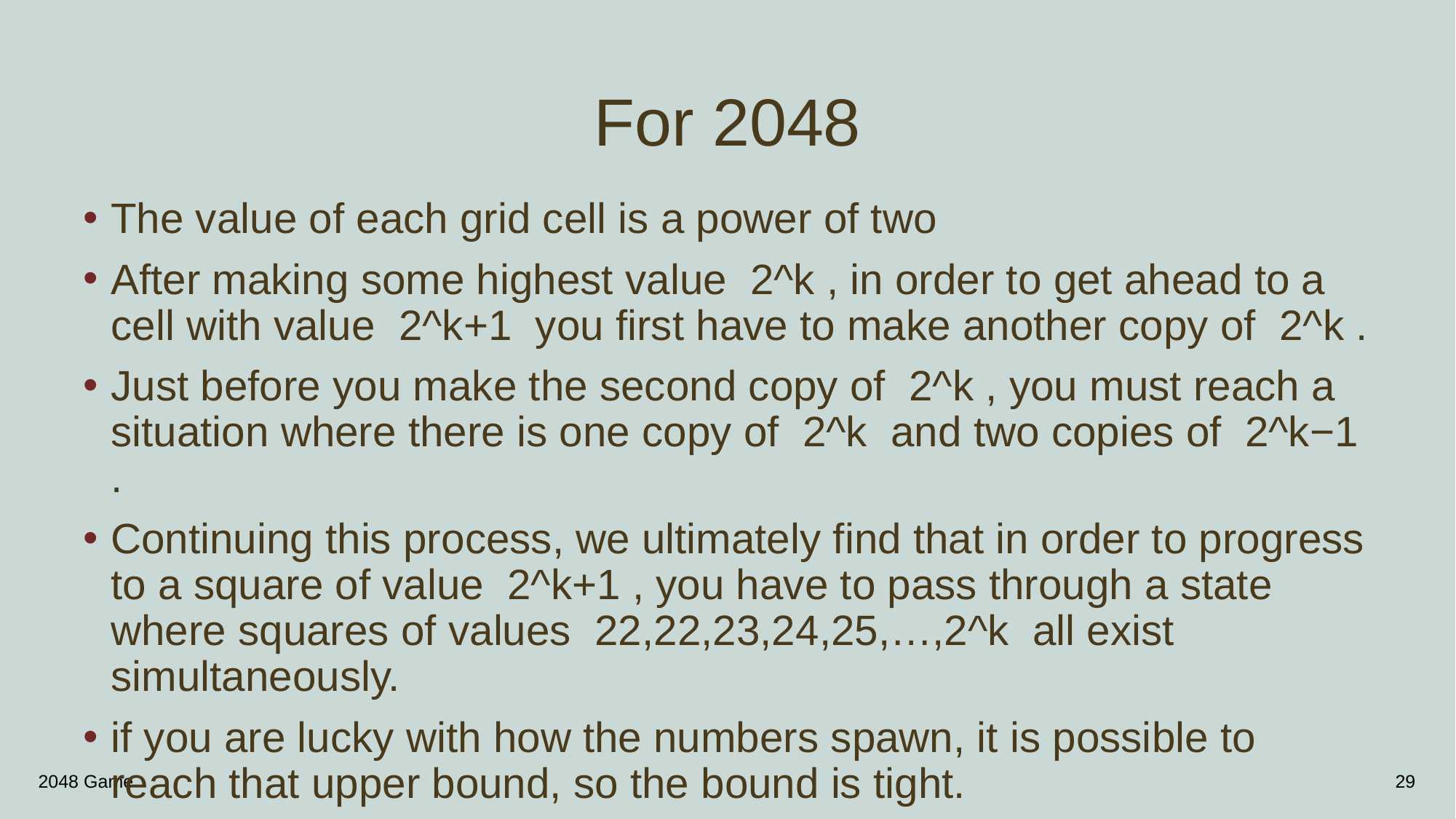

Since there are only 16 squares on the board, the highest possible value that can appear in a single cell is 217=131072217=131072

# For 2048
The value of each grid cell is a power of two
After making some highest value  2^k , in order to get ahead to a cell with value  2^k+1  you first have to make another copy of  2^k .
Just before you make the second copy of  2^k , you must reach a situation where there is one copy of  2^k  and two copies of  2^k−1 .
Continuing this process, we ultimately find that in order to progress to a square of value  2^k+1 , you have to pass through a state where squares of values  22,22,23,24,25,…,2^k  all exist simultaneously.
if you are lucky with how the numbers spawn, it is possible to reach that upper bound, so the bound is tight.
2048 Game
29